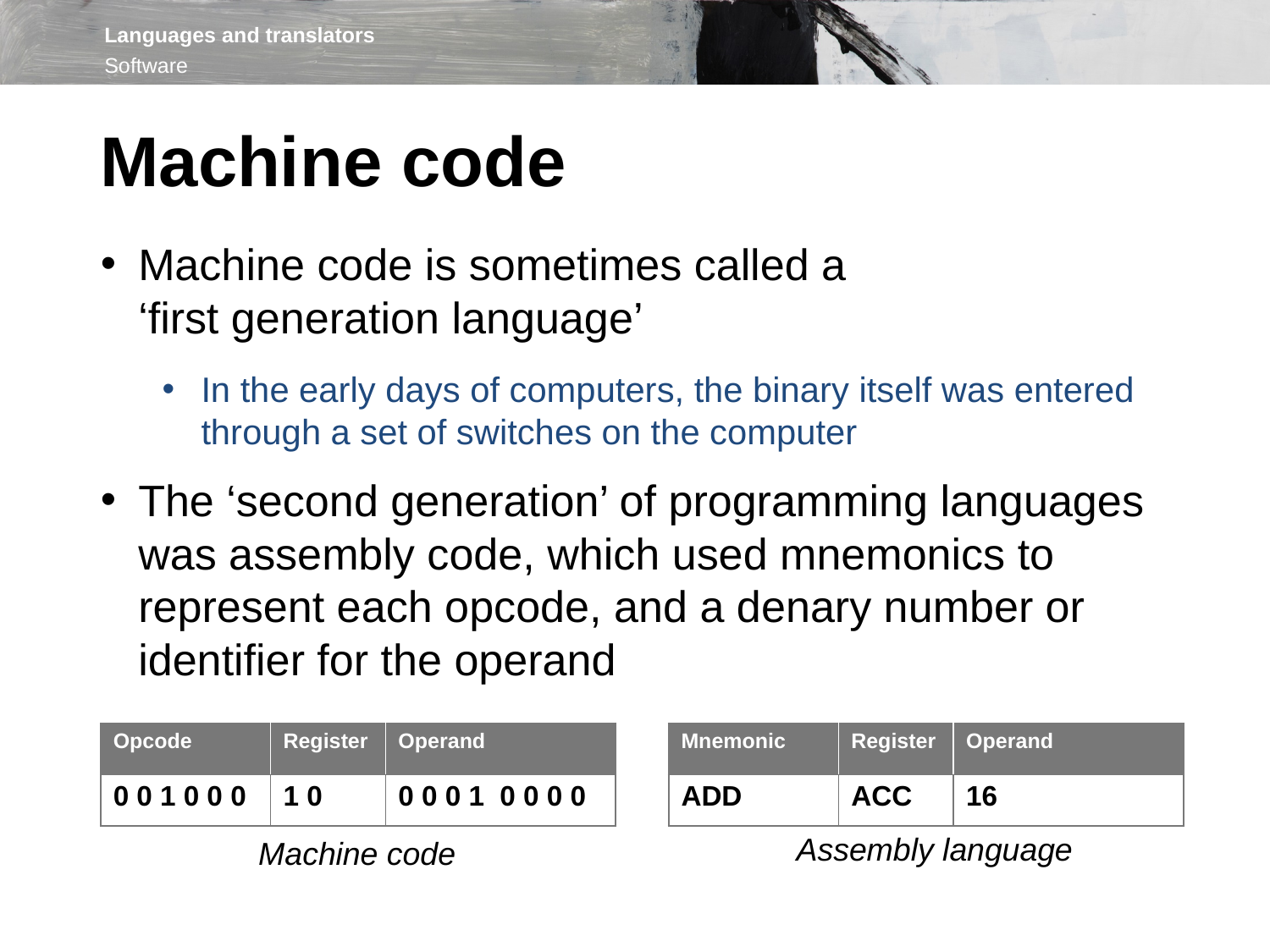

Machine code
Machine code is sometimes called a
‘first generation language’
In the early days of computers, the binary itself was entered through a set of switches on the computer
The ‘second generation’ of programming languages was assembly code, which used mnemonics to represent each opcode, and a denary number or identifier for the operand

| Opcode | Register | Operand |
| --- | --- | --- |
| 0 0 1 0 0 0 | 1 0 | 0 0 0 1 0 0 0 0 |
| Mnemonic | Register | Operand |
| --- | --- | --- |
| ADD | ACC | 16 |
Assembly language
Machine code